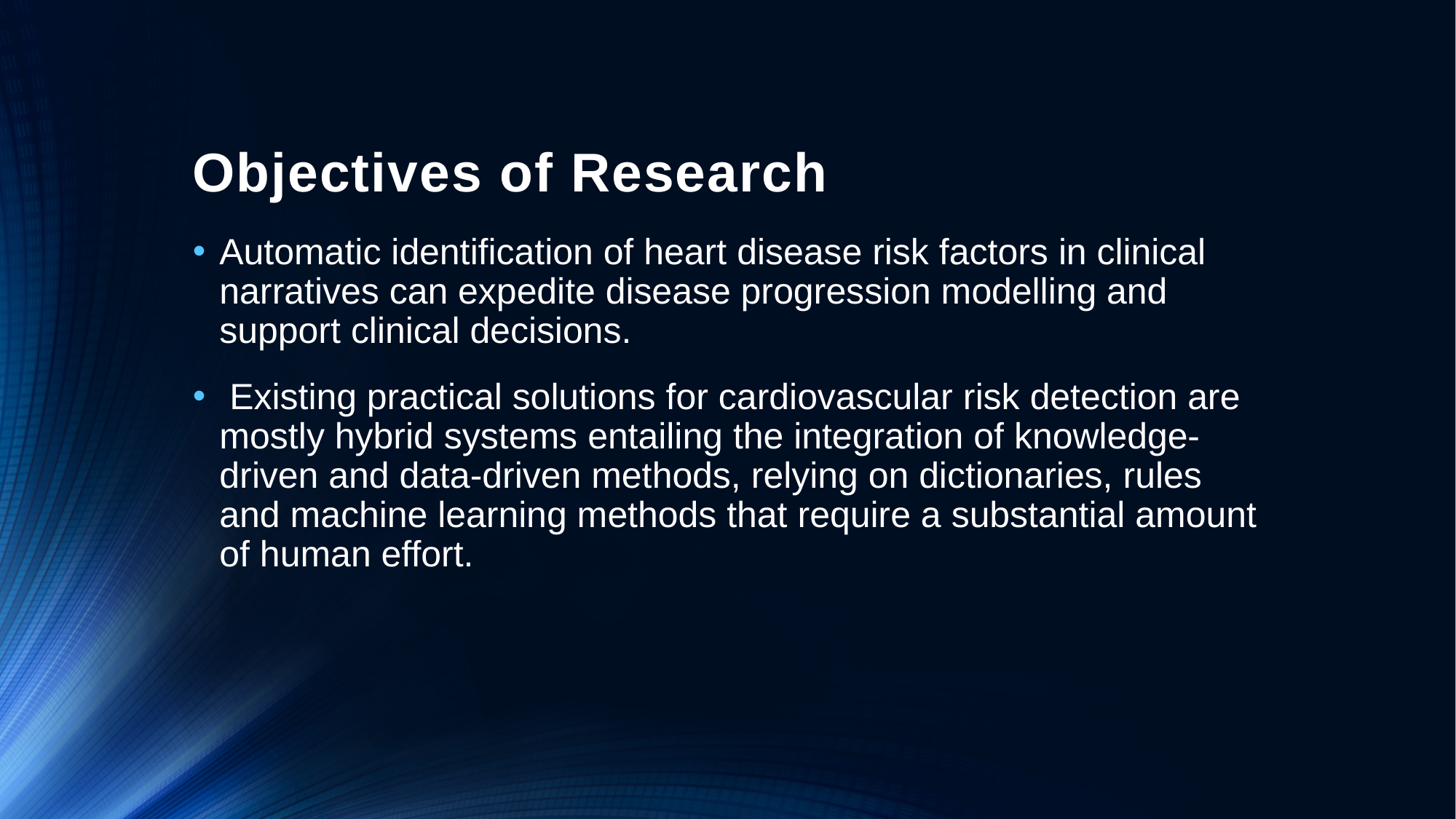

# Objectives of Research
Automatic identification of heart disease risk factors in clinical narratives can expedite disease progression modelling and support clinical decisions.
 Existing practical solutions for cardiovascular risk detection are mostly hybrid systems entailing the integration of knowledge-driven and data-driven methods, relying on dictionaries, rules and machine learning methods that require a substantial amount of human effort.